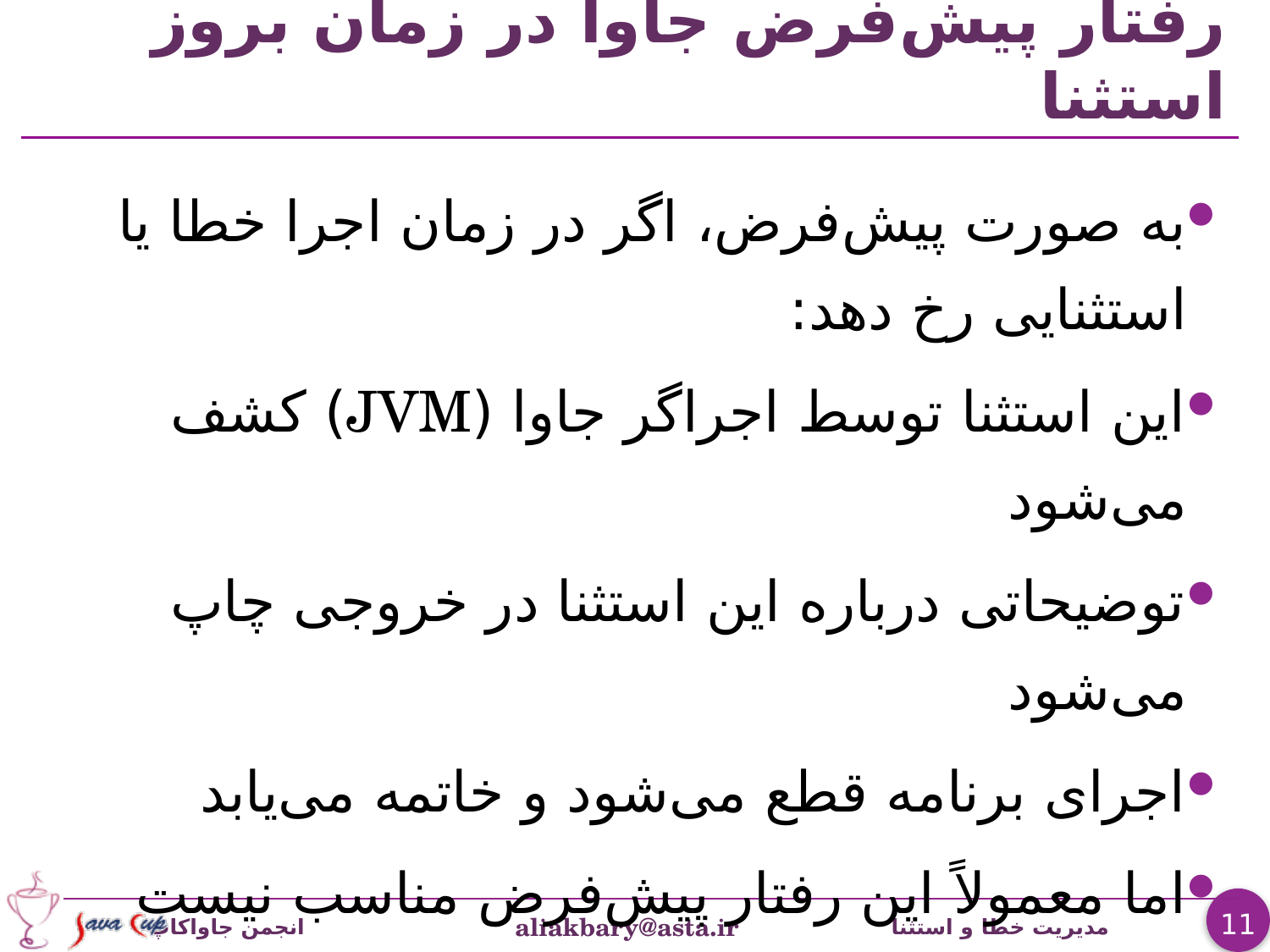

# رفتار پیش‌فرض جاوا در زمان بروز استثنا
به صورت پیش‌فرض، اگر در زمان اجرا خطا یا استثنایی رخ دهد:
این استثنا توسط اجراگر جاوا (JVM) کشف می‌شود
توضیحاتی درباره این استثنا در خروجی چاپ می‌شود
اجرای برنامه قطع می‌شود و خاتمه می‌یابد
اما معمولاً این رفتار پیش‌فرض مناسب نیست
برنامه‌نویس باید عکس‌العمل بهتری برای زمان بروز استثنا پیاده‌سازی کند